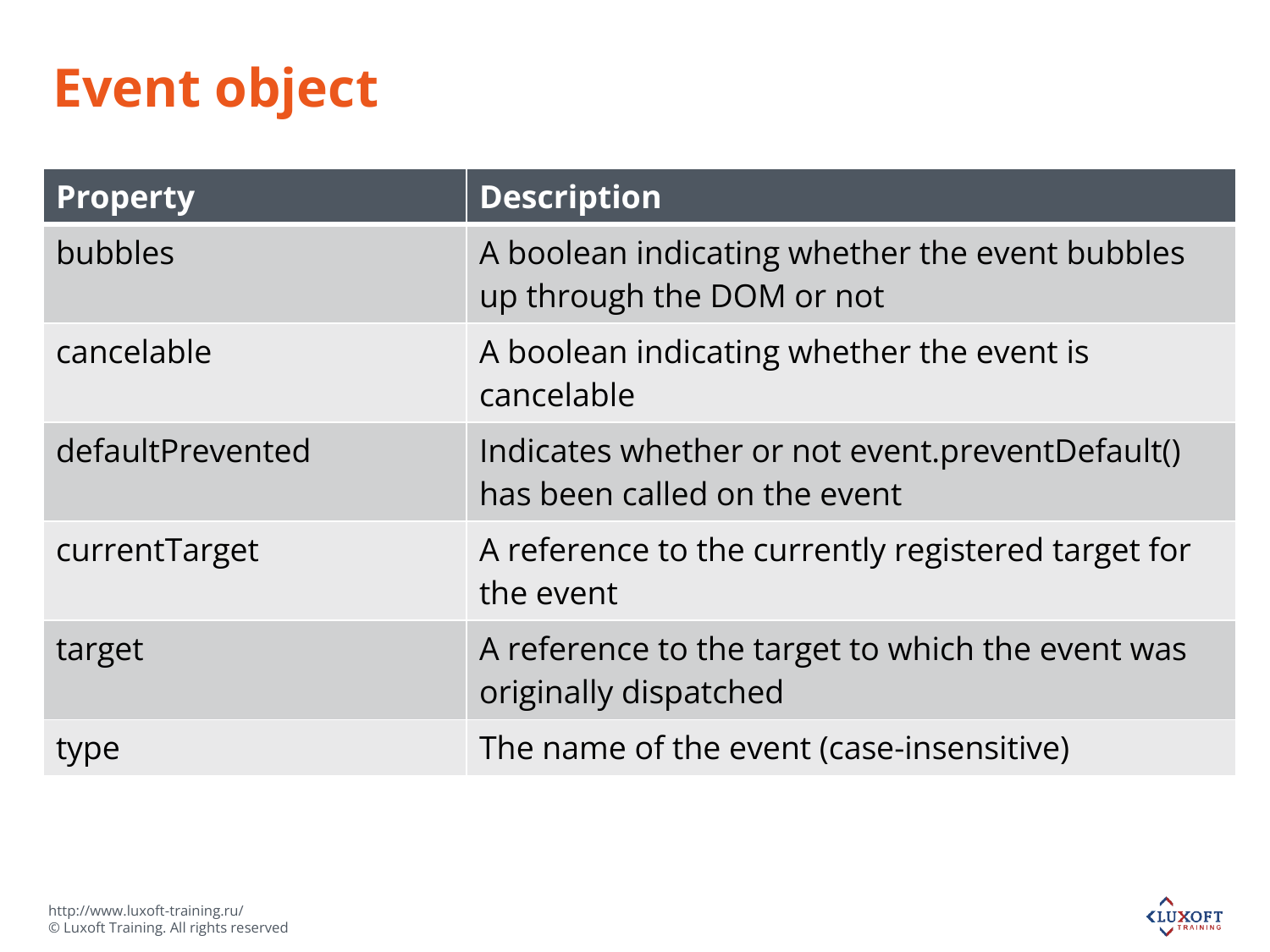

# Event object

| Property | Description |
| --- | --- |
| bubbles | A boolean indicating whether the event bubbles up through the DOM or not |
| cancelable | A boolean indicating whether the event is cancelable |
| defaultPrevented | Indicates whether or not event.preventDefault() has been called on the event |
| currentTarget | A reference to the currently registered target for the event |
| target | A reference to the target to which the event was originally dispatched |
| type | The name of the event (case-insensitive) |